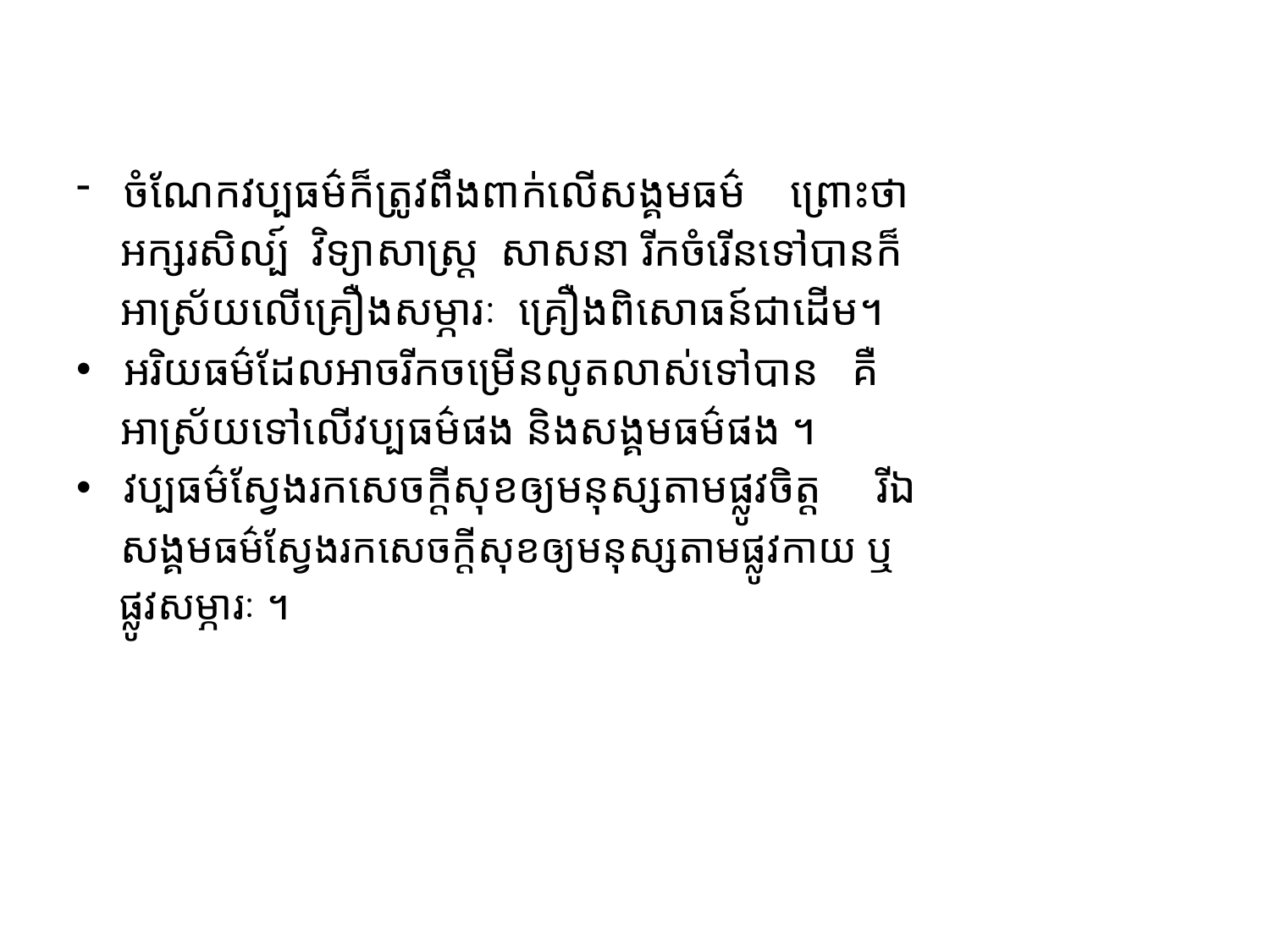

#
ចំណែកវប្បធម៌ក៏ត្រូវពឹងពាក់លើសង្គមធម៌    ព្រោះថា
    អក្សរសិល្ប៍  វិទ្យាសាស្រ្ត  សាសនា រីកចំរើនទៅបានក៏
    អាស្រ័យលើគ្រឿងសម្ភារៈ  គ្រឿងពិសោធន៍ជាដើម។
អរិយធម៌ដែលអាចរីកចម្រើនលូតលាស់ទៅបាន   គឺ
    អាស្រ័យទៅលើវប្បធម៌ផង និងសង្គមធម៌ផង ។
វប្បធម៌ស្វែងរកសេចក្តីសុខឲ្យមនុស្សតាមផ្លូវចិត្ត     រីឯ
    សង្គមធម៌ស្វែងរកសេចក្តីសុខឲ្យមនុស្សតាមផ្លូវកាយ ឬ
    ផ្លូវសម្ភារៈ ។